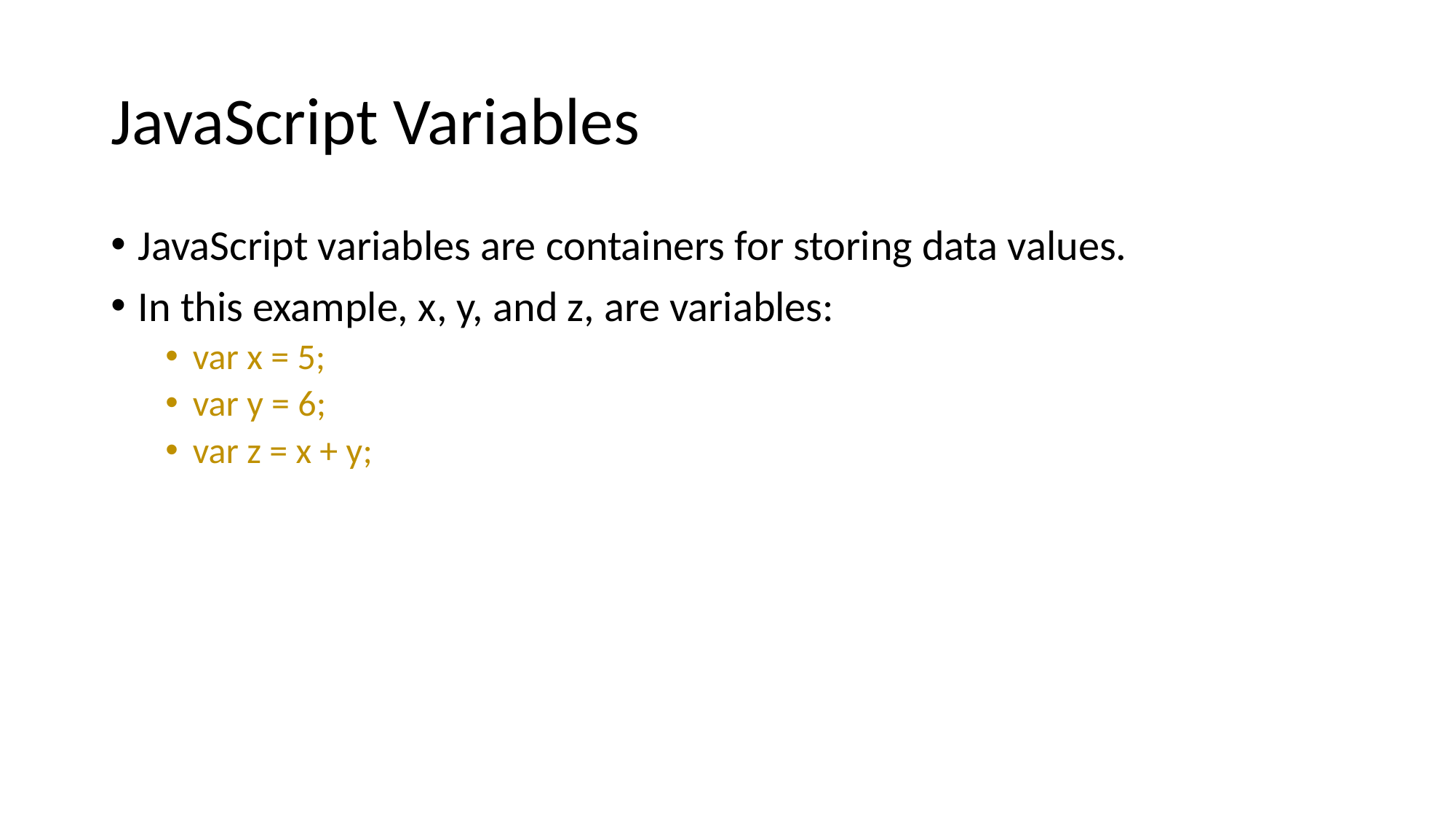

# JavaScript Variables
JavaScript variables are containers for storing data values.
In this example, x, y, and z, are variables:
var x = 5;
var y = 6;
var z = x + y;